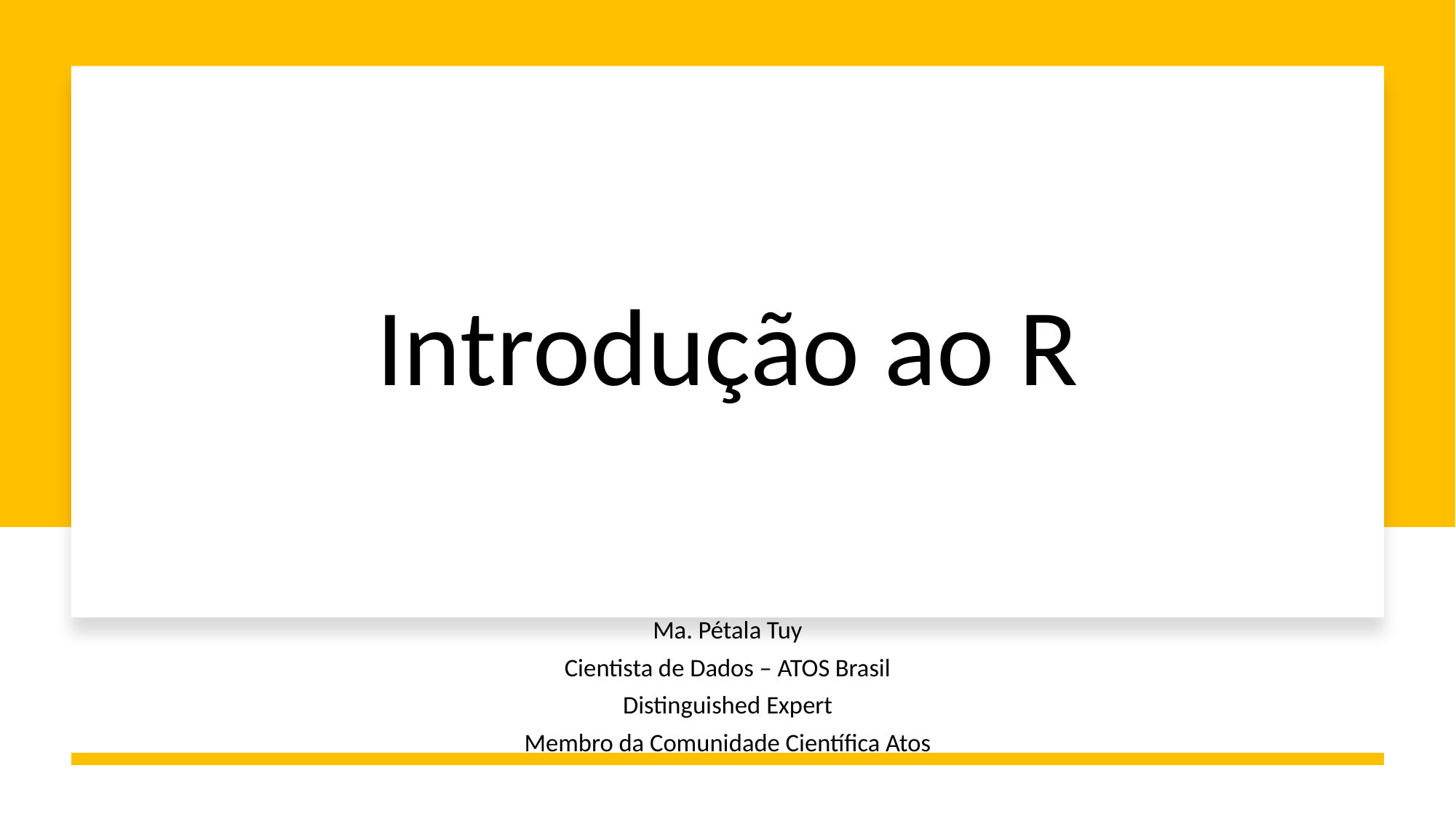

# Introdução ao R
Ma. Pétala Tuy
Cientista de Dados – ATOS Brasil
Distinguished Expert
Membro da Comunidade Científica Atos